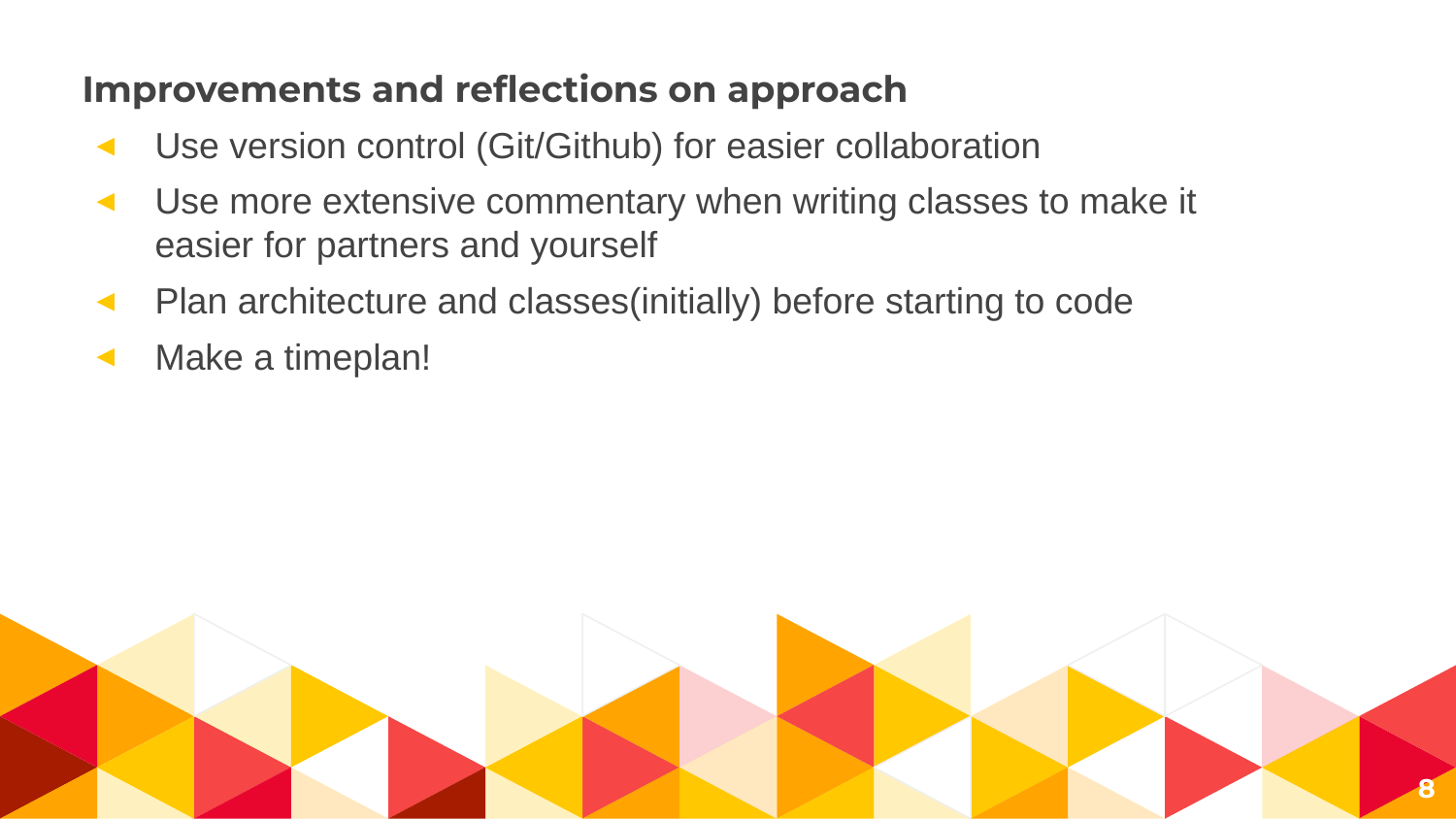

Improvements and reflections on approach
Use version control (Git/Github) for easier collaboration
Use more extensive commentary when writing classes to make it easier for partners and yourself
Plan architecture and classes(initially) before starting to code
Make a timeplan!
8